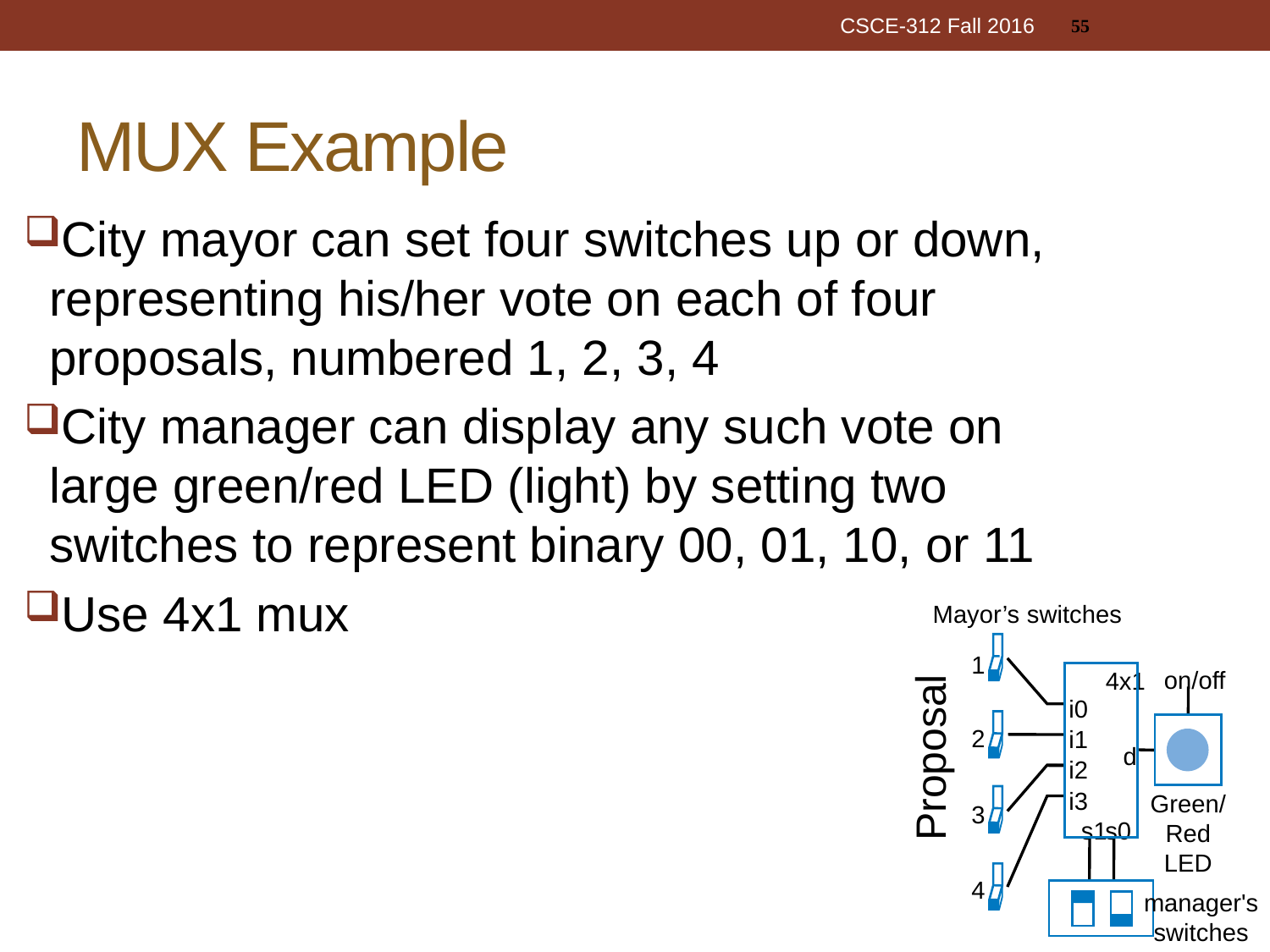

55
CSCE-312 Fall 2016
# MUX Example
City mayor can set four switches up or down, representing his/her vote on each of four proposals, numbered 1, 2, 3, 4
City manager can display any such vote on large green/red LED (light) by setting two switches to represent binary 00, 01, 10, or 11
Use 4x1 mux
Mayor’s switches

1

on/off
4x1

i0

2
i1

d

i2

i3

Green/
Red
LED

3

s1
s0

4

manager's
switches

Proposal